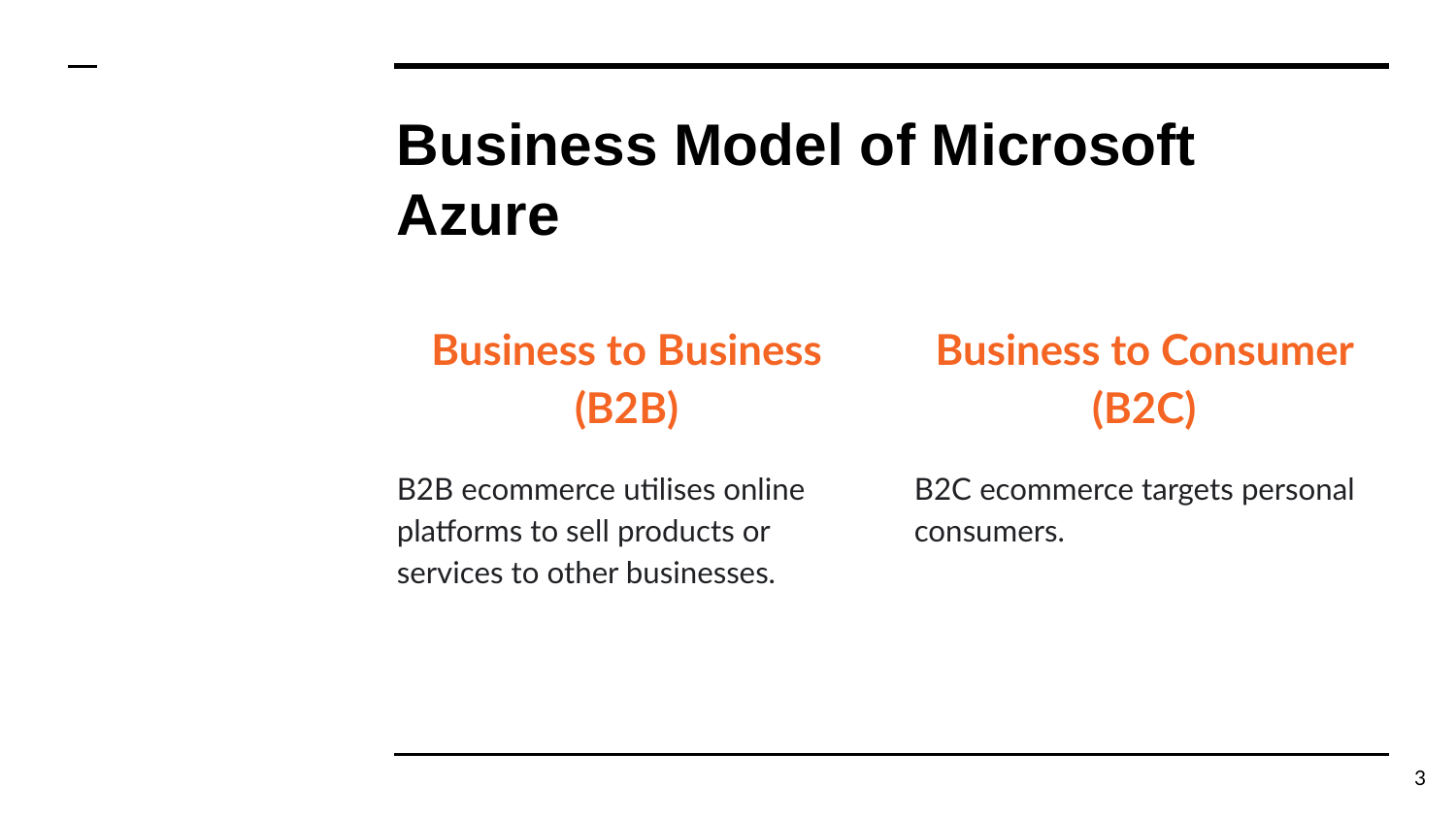

# Business Model of Microsoft Azure
Business to Business (B2B)
B2B ecommerce utilises online platforms to sell products or services to other businesses.
Business to Consumer (B2C)
B2C ecommerce targets personal consumers.
3